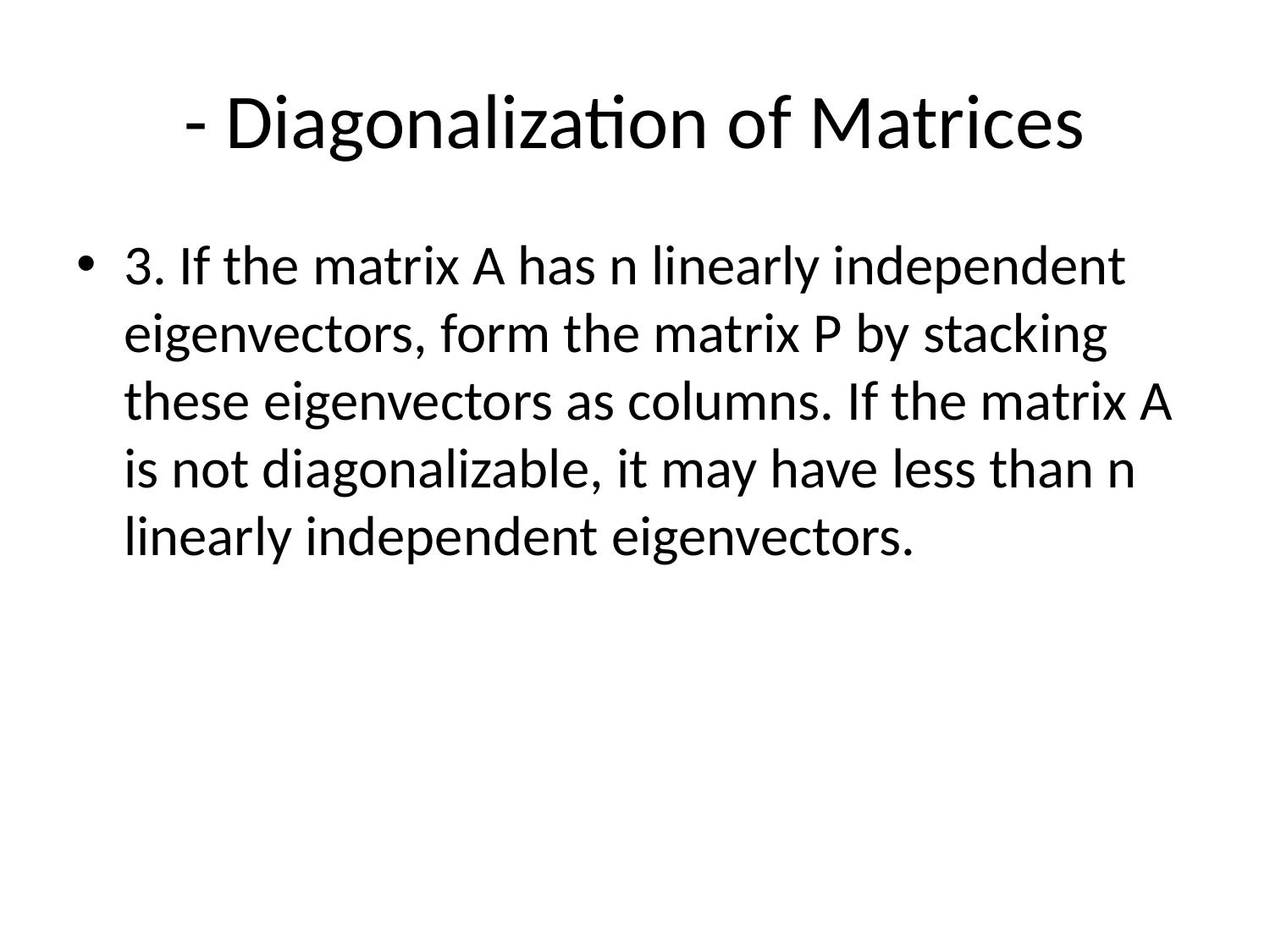

# - Diagonalization of Matrices
3. If the matrix A has n linearly independent eigenvectors, form the matrix P by stacking these eigenvectors as columns. If the matrix A is not diagonalizable, it may have less than n linearly independent eigenvectors.